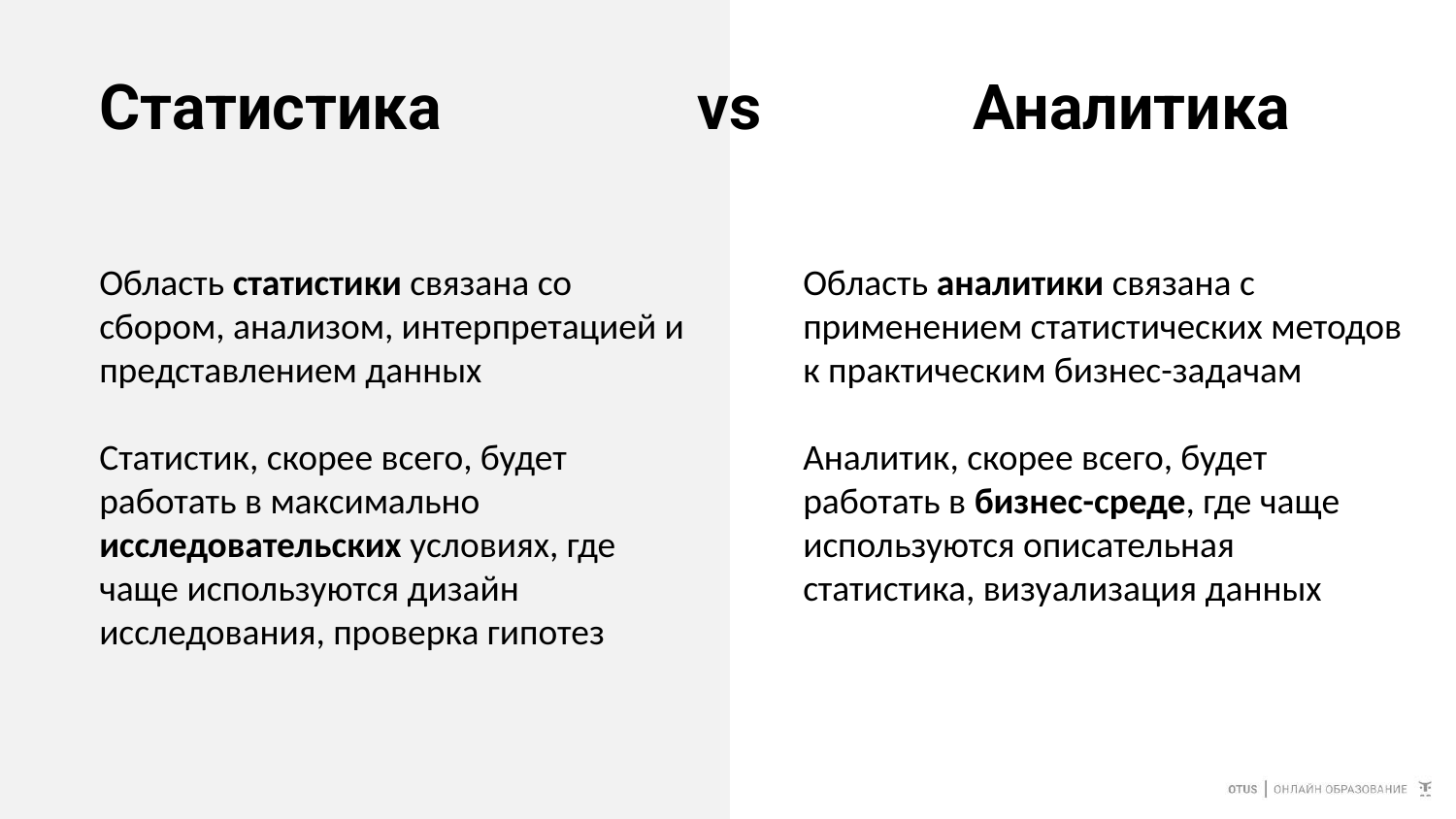

# Статистика		 vs 		Аналитика
Область статистики связана со сбором, анализом, интерпретацией и представлением данных

Статистик, скорее всего, будет работать в максимально исследовательских условиях, где чаще используются дизайн исследования, проверка гипотез
Область аналитики связана с применением статистических методов к практическим бизнес-задачам

Аналитик, скорее всего, будет работать в бизнес-среде, где чаще используются описательная статистика, визуализация данных